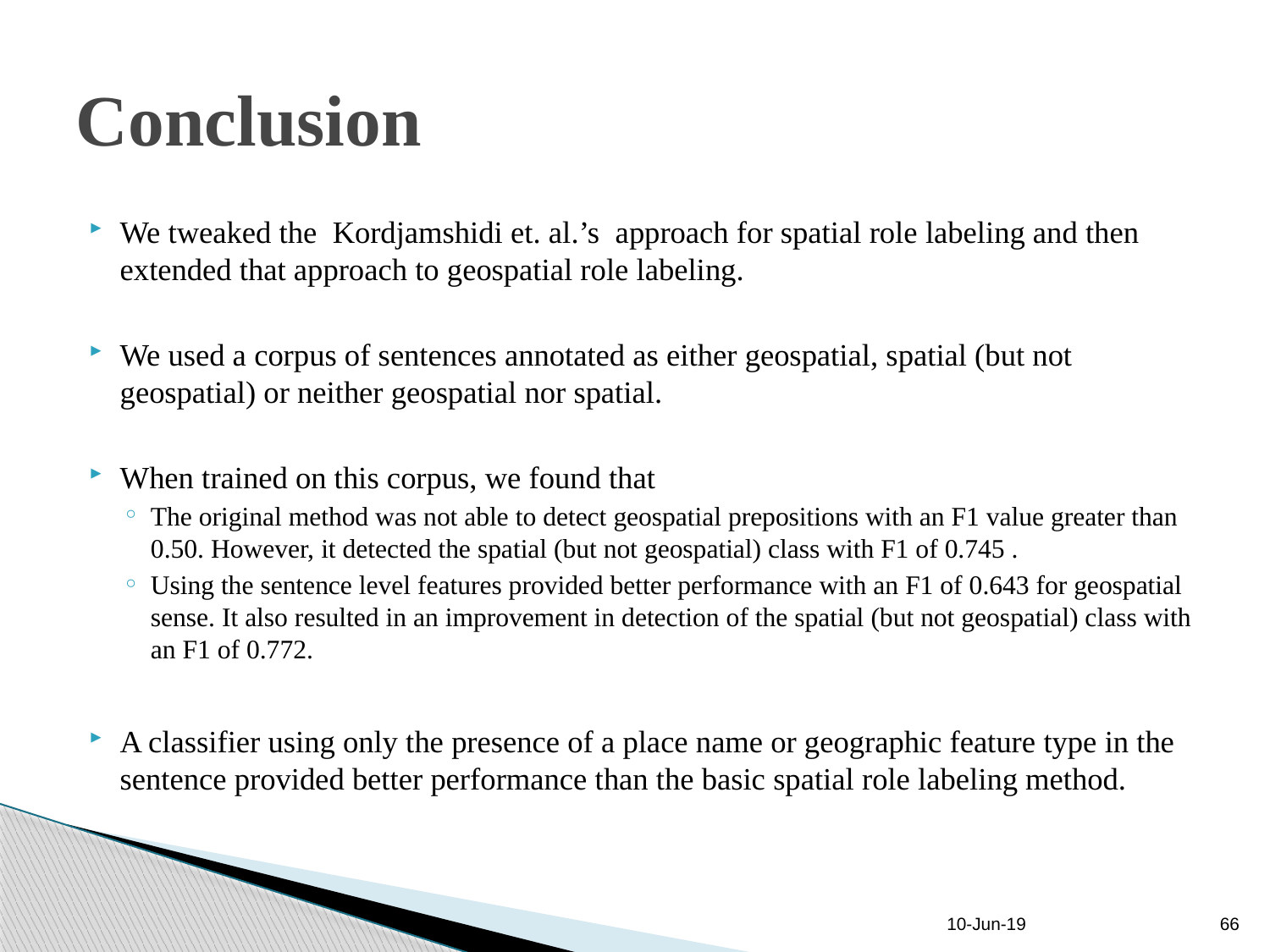

# Conclusion
We tweaked the  Kordjamshidi et. al.’s  approach for spatial role labeling and then extended that approach to geospatial role labeling.

We used a corpus of sentences annotated as either geospatial, spatial (but not geospatial) or neither geospatial nor spatial.

When trained on this corpus, we found that
The original method was not able to detect geospatial prepositions with an F1 value greater than 0.50. However, it detected the spatial (but not geospatial) class with F1 of 0.745 .
Using the sentence level features provided better performance with an F1 of 0.643 for geospatial sense. It also resulted in an improvement in detection of the spatial (but not geospatial) class with an F1 of 0.772.

A classifier using only the presence of a place name or geographic feature type in the sentence provided better performance than the basic spatial role labeling method.
10-Jun-19
66